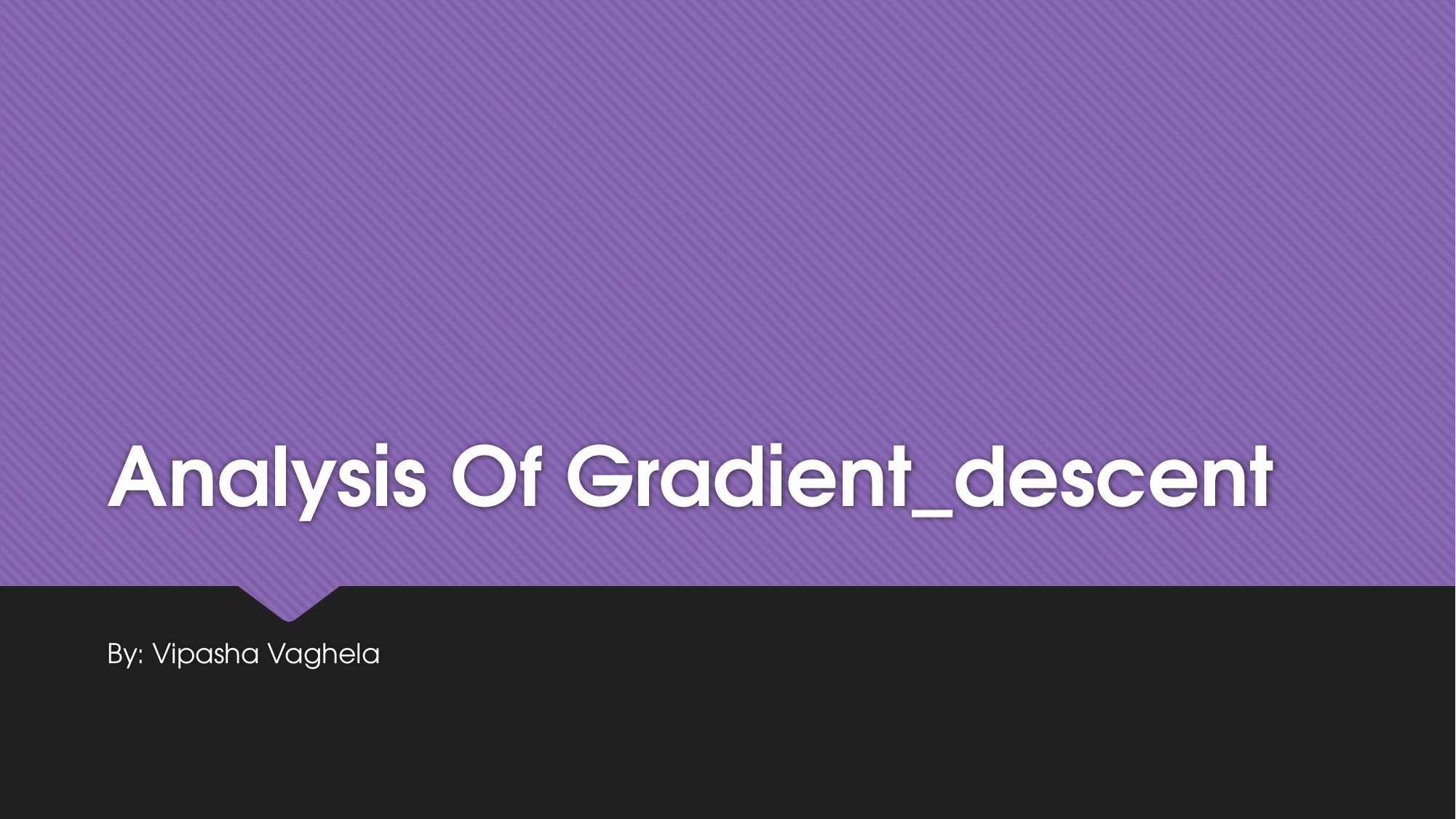

# Analysis Of Gradient_descent
By: Vipasha Vaghela